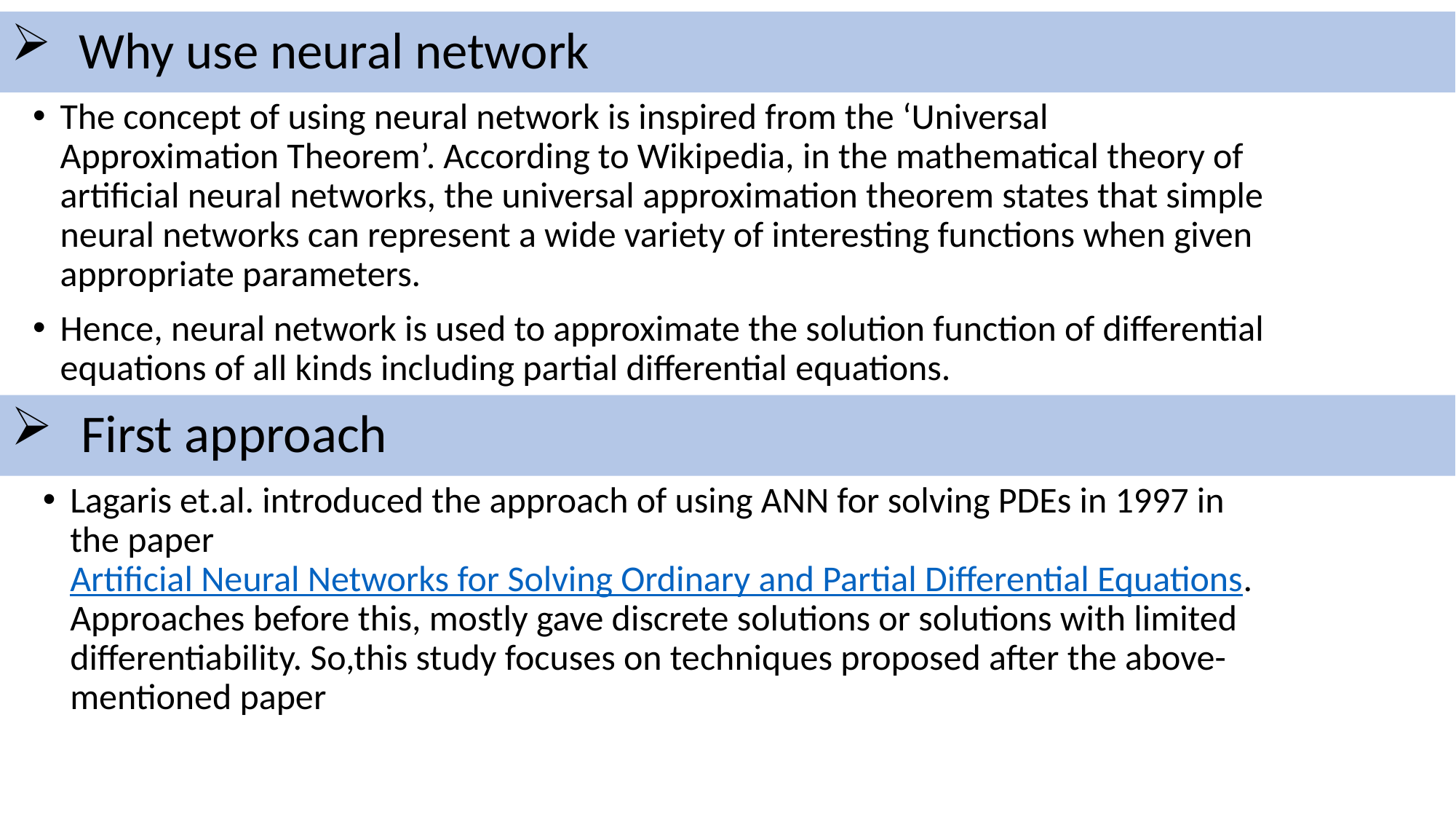

# Why use neural network
The concept of using neural network is inspired from the ‘Universal Approximation Theorem’. According to Wikipedia, in the mathematical theory of artificial neural networks, the universal approximation theorem states that simple neural networks can represent a wide variety of interesting functions when given appropriate parameters.
Hence, neural network is used to approximate the solution function of differential equations of all kinds including partial differential equations.

First approach
Lagaris et.al. introduced the approach of using ANN for solving PDEs in 1997 in the paper Artificial Neural Networks for Solving Ordinary and Partial Differential Equations. Approaches before this, mostly gave discrete solutions or solutions with limited differentiability. So,this study focuses on techniques proposed after the above-mentioned paper